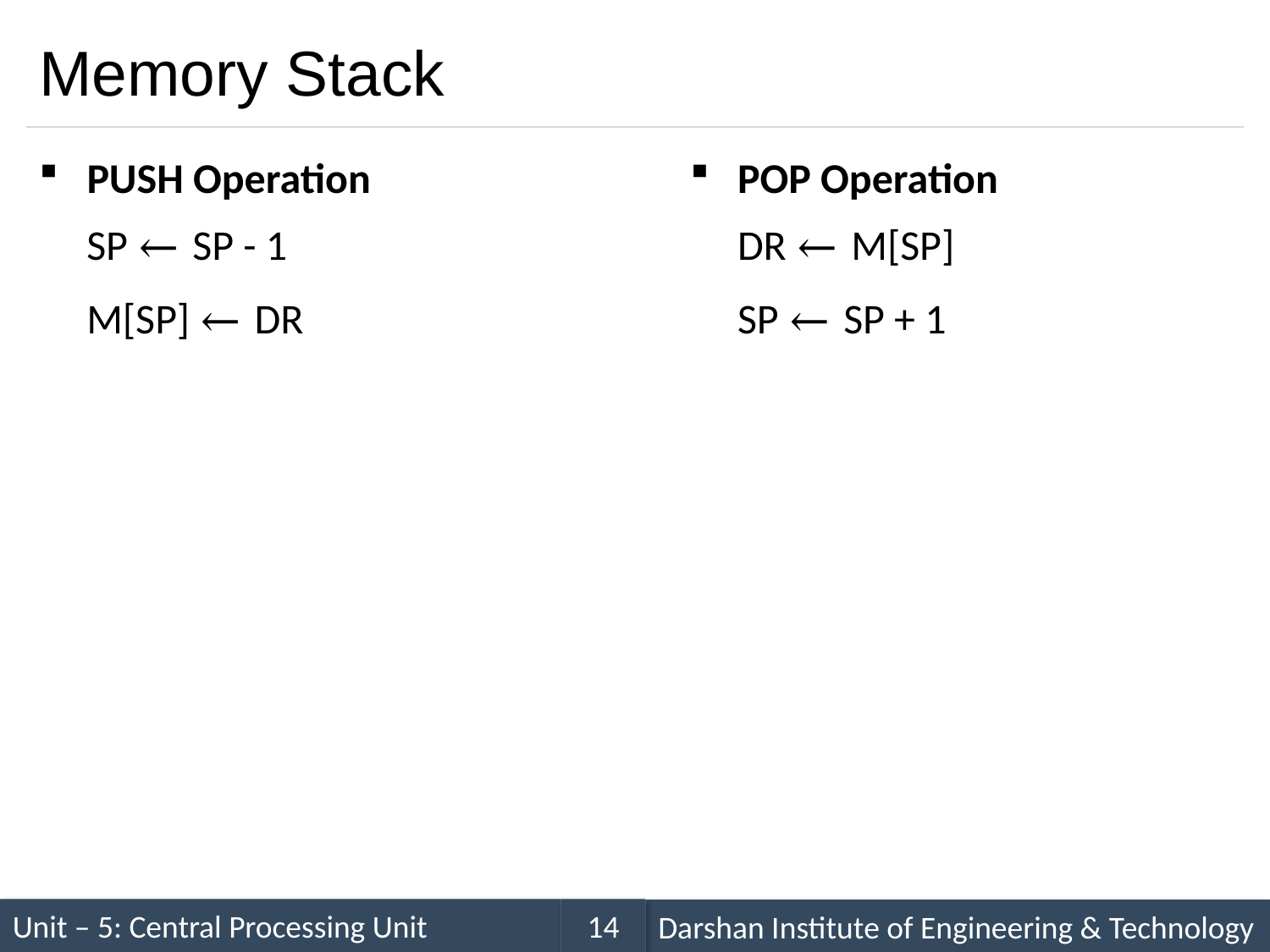

# Memory Stack
PUSH Operation

POP Operation

SP ← SP - 1
DR ← M[SP]
M[SP] ← DR
SP ← SP + 1